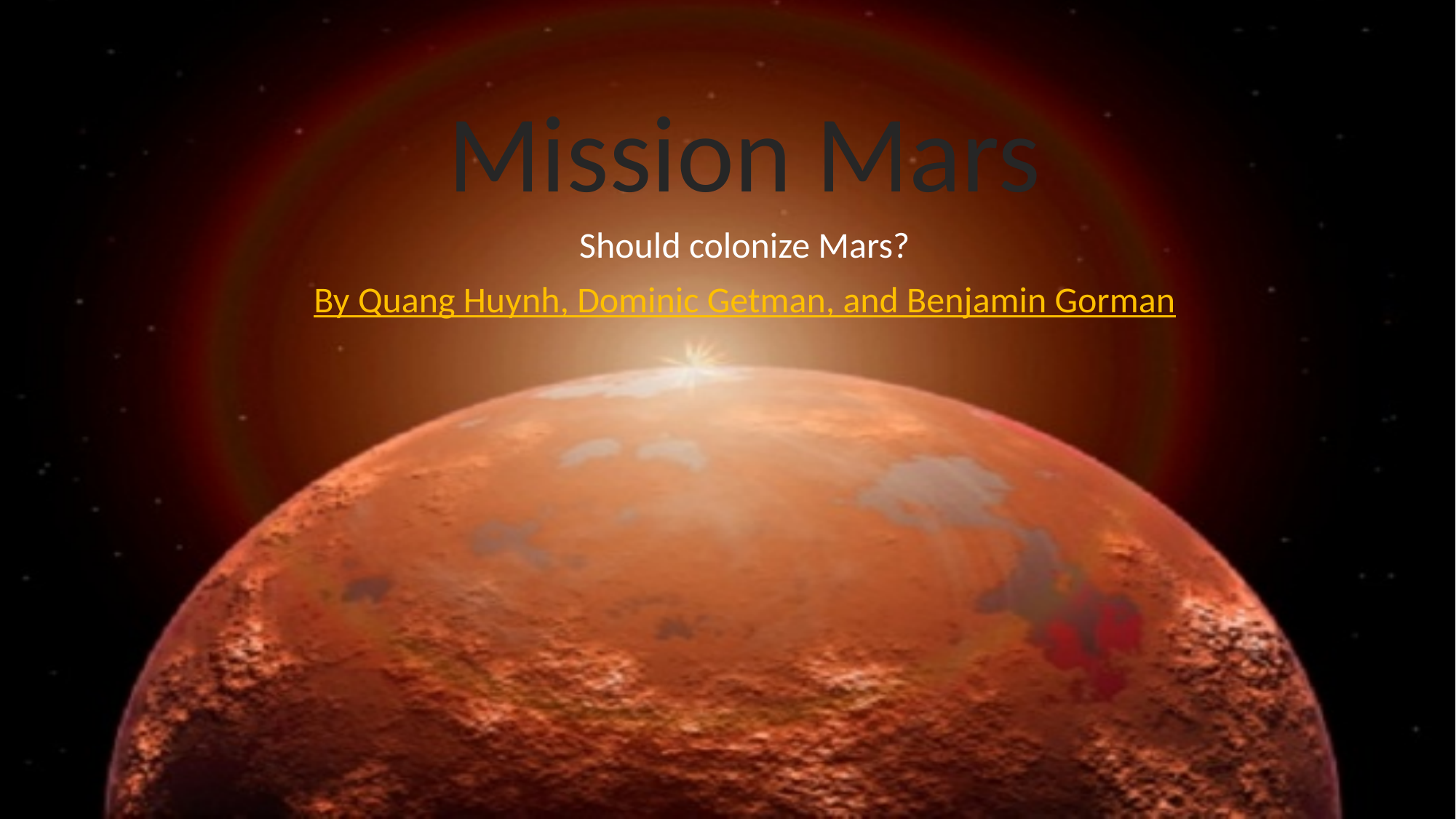

# Mission Mars
Should colonize Mars?
By Quang Huynh, Dominic Getman, and Benjamin Gorman